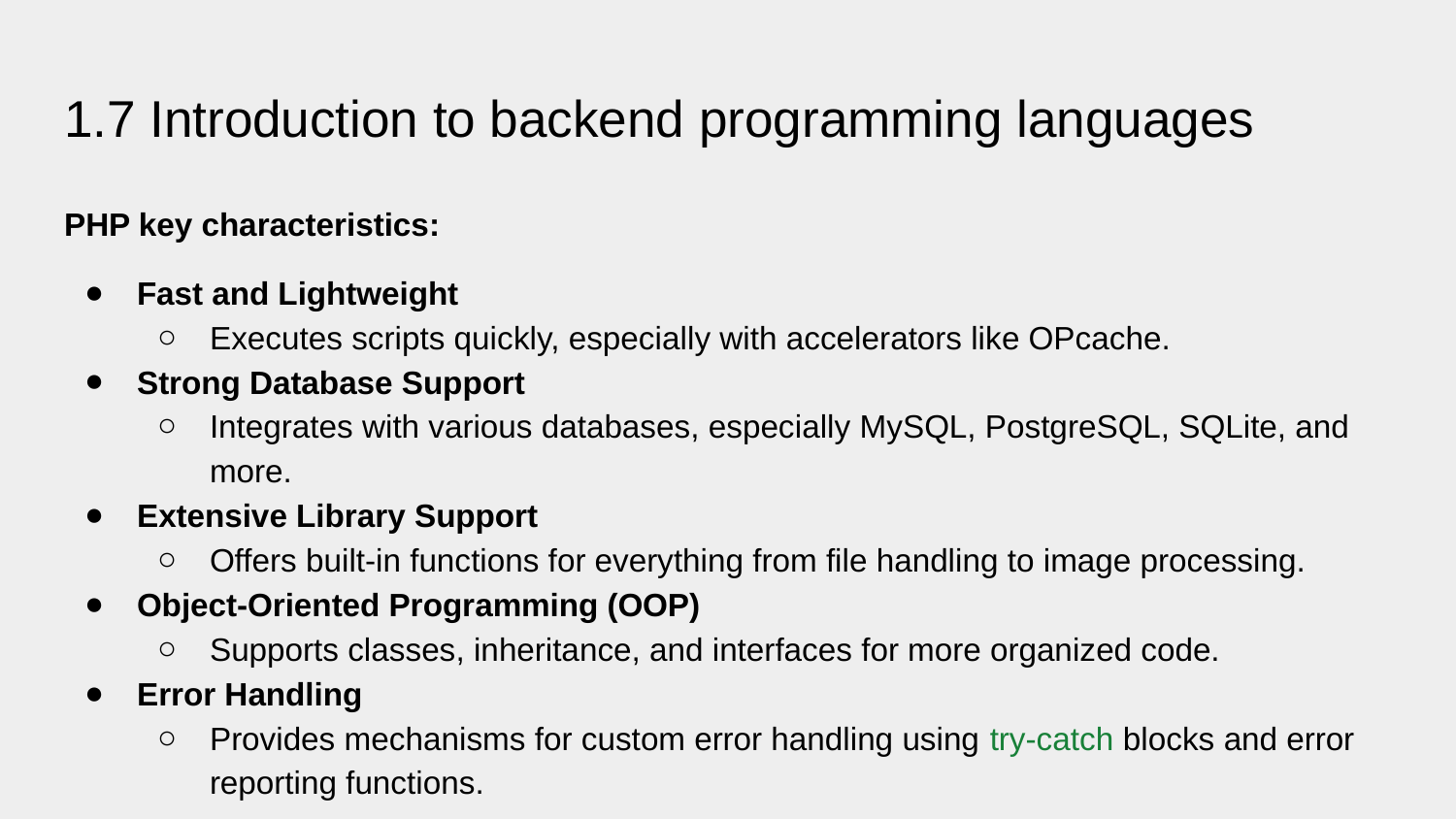

# 1.7 Introduction to backend programming languages
PHP key characteristics:
Fast and Lightweight
Executes scripts quickly, especially with accelerators like OPcache.
Strong Database Support
Integrates with various databases, especially MySQL, PostgreSQL, SQLite, and more.
Extensive Library Support
Offers built-in functions for everything from file handling to image processing.
Object-Oriented Programming (OOP)
Supports classes, inheritance, and interfaces for more organized code.
Error Handling
Provides mechanisms for custom error handling using try-catch blocks and error reporting functions.